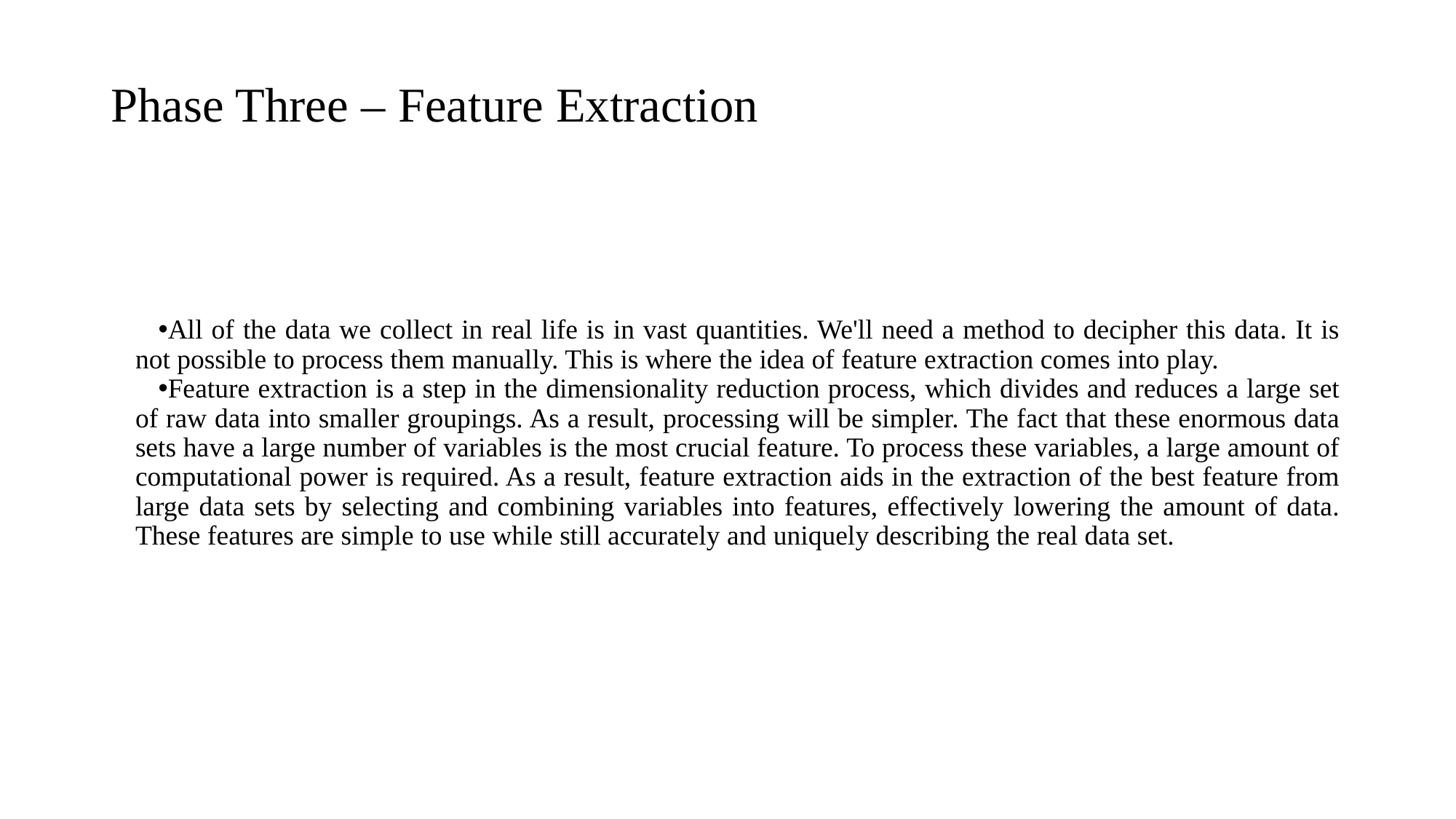

# Phase Three – Feature Extraction

All of the data we collect in real life is in vast quantities. We'll need a method to decipher this data. It is not possible to process them manually. This is where the idea of feature extraction comes into play.
Feature extraction is a step in the dimensionality reduction process, which divides and reduces a large set of raw data into smaller groupings. As a result, processing will be simpler. The fact that these enormous data sets have a large number of variables is the most crucial feature. To process these variables, a large amount of computational power is required. As a result, feature extraction aids in the extraction of the best feature from large data sets by selecting and combining variables into features, effectively lowering the amount of data. These features are simple to use while still accurately and uniquely describing the real data set.